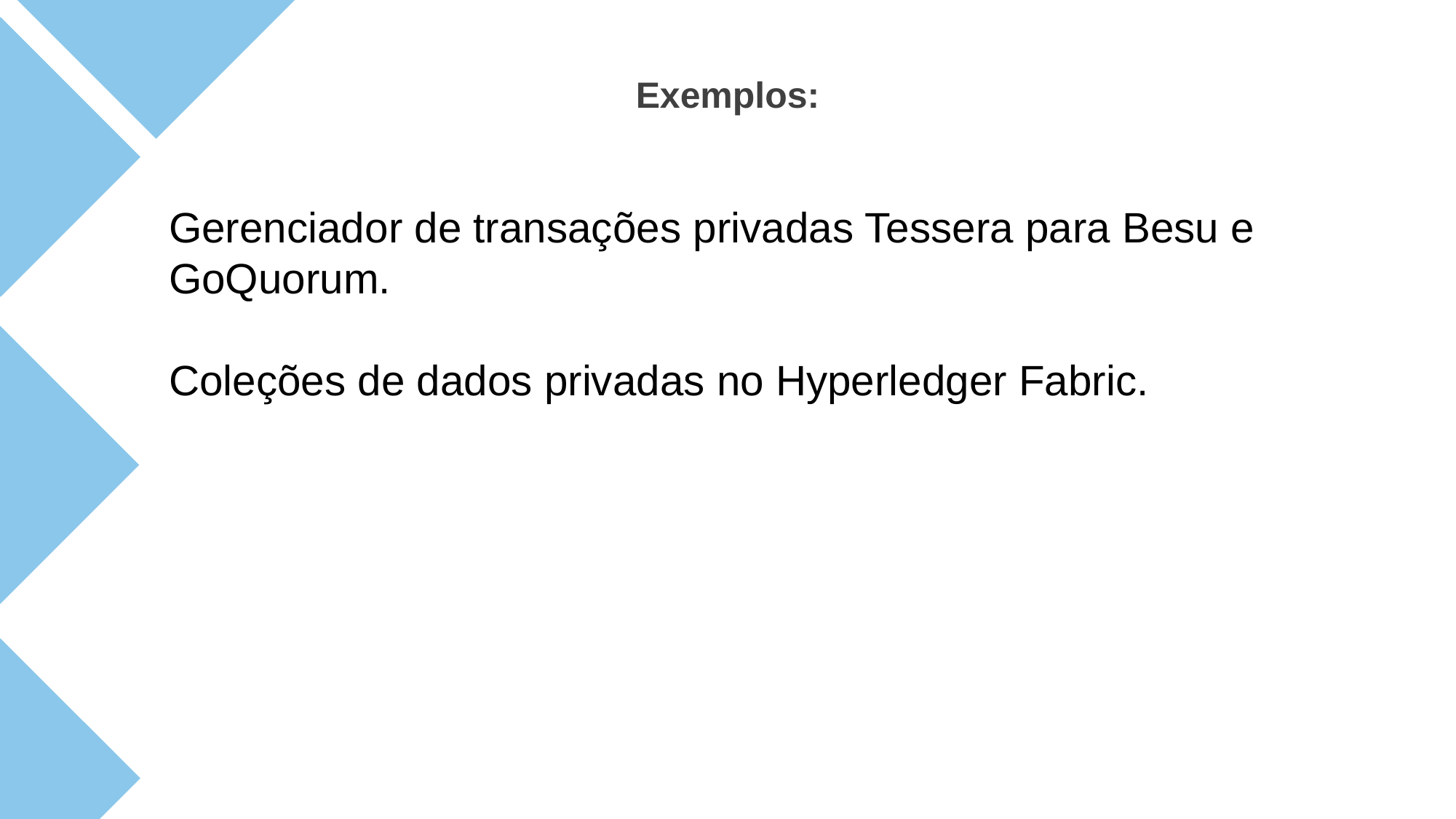

Exemplos:

Gerenciador de transações privadas Tessera para Besu e GoQuorum.

Coleções de dados privadas no Hyperledger Fabric.